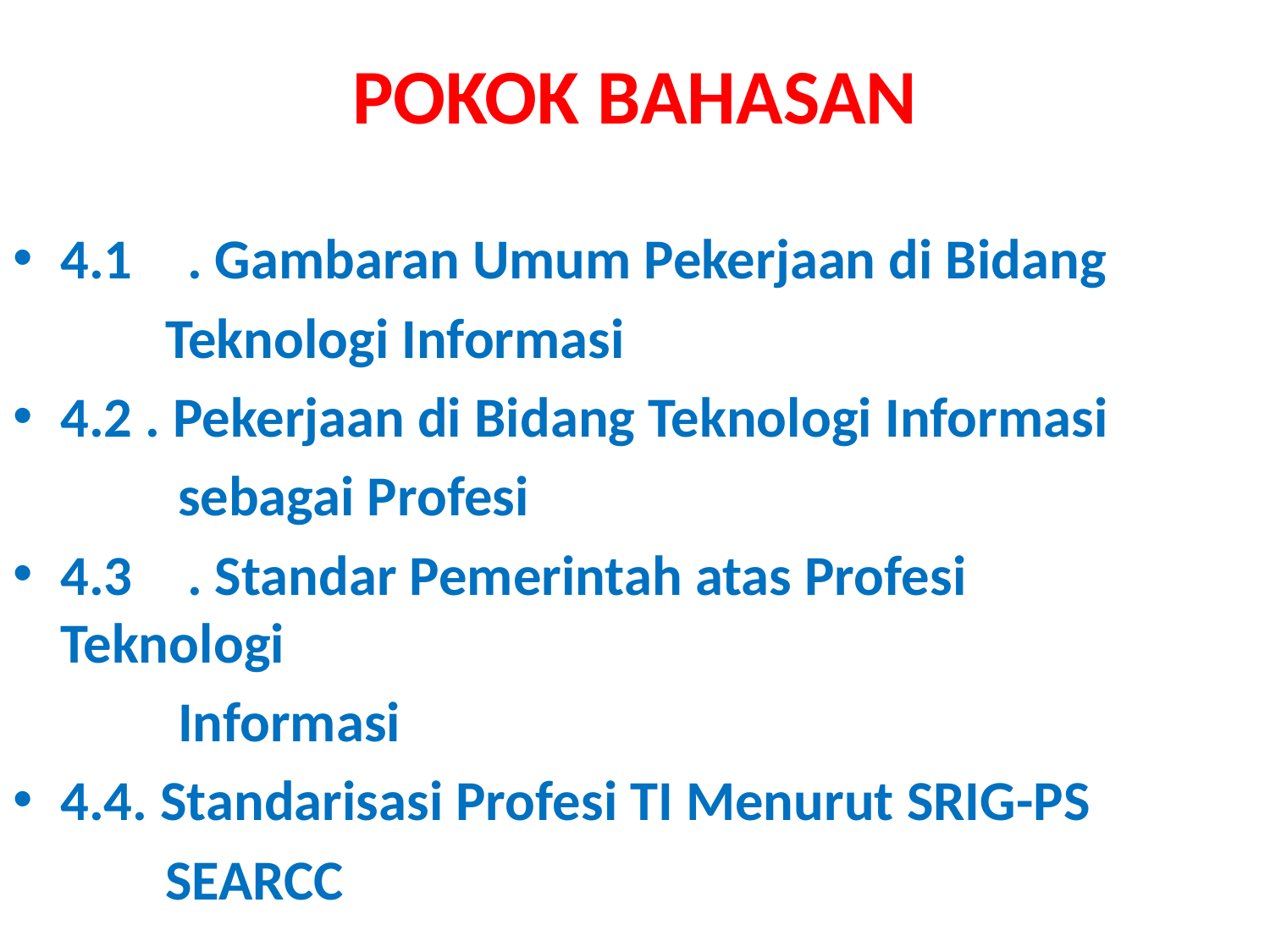

# POKOK BAHASAN

4.1	. Gambaran Umum Pekerjaan di Bidang
            Teknologi Informasi
4.2 . Pekerjaan di Bidang Teknologi Informasi
             sebagai Profesi
4.3	. Standar Pemerintah atas Profesi Teknologi
             Informasi
4.4. Standarisasi Profesi TI Menurut SRIG-PS
            SEARCC